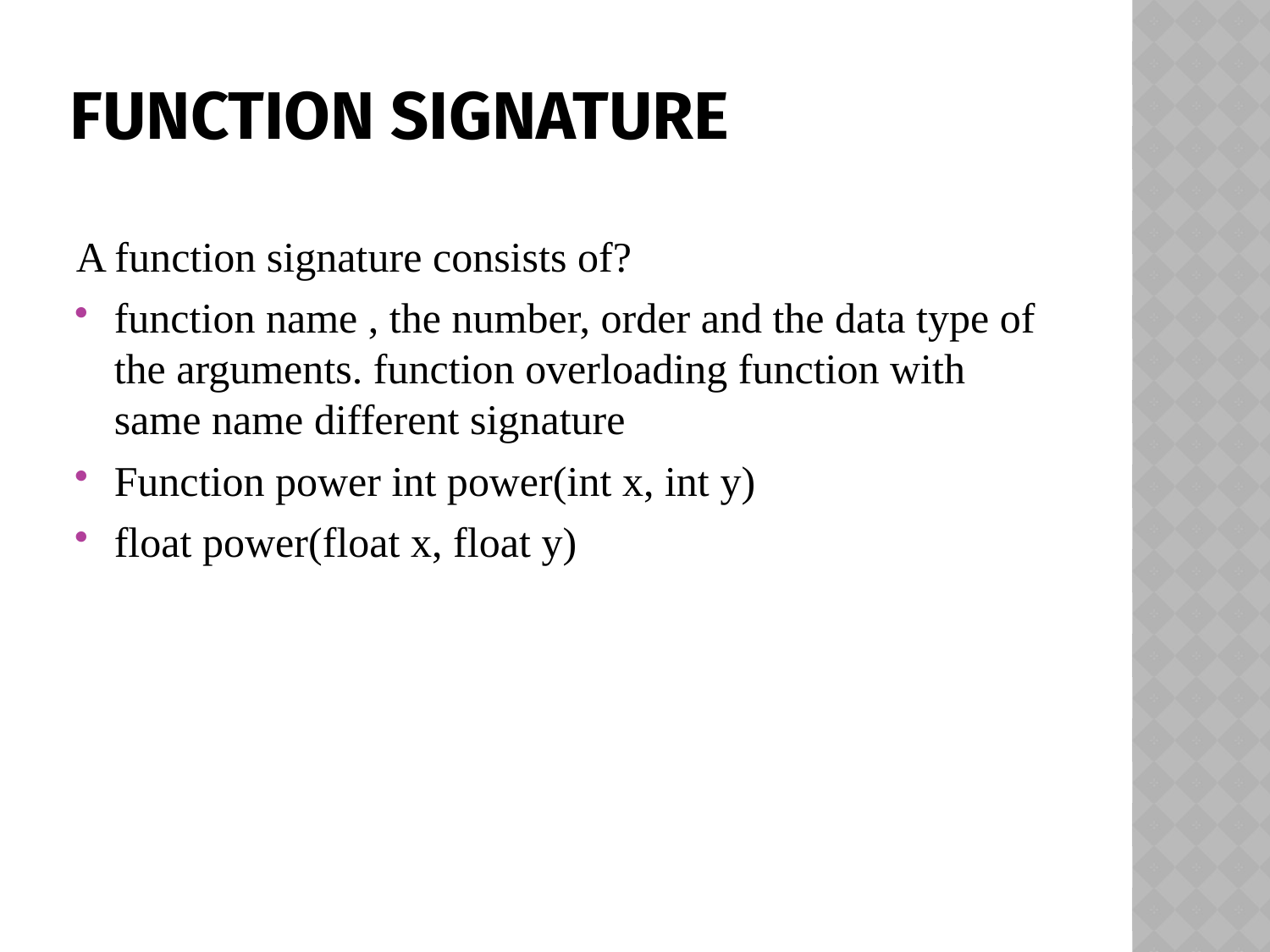

# FUNCTION SIGNATURE
A function signature consists of?
function name , the number, order and the data type of the arguments. function overloading function with same name different signature
Function power int power(int x, int y)
float power(float x, float y)